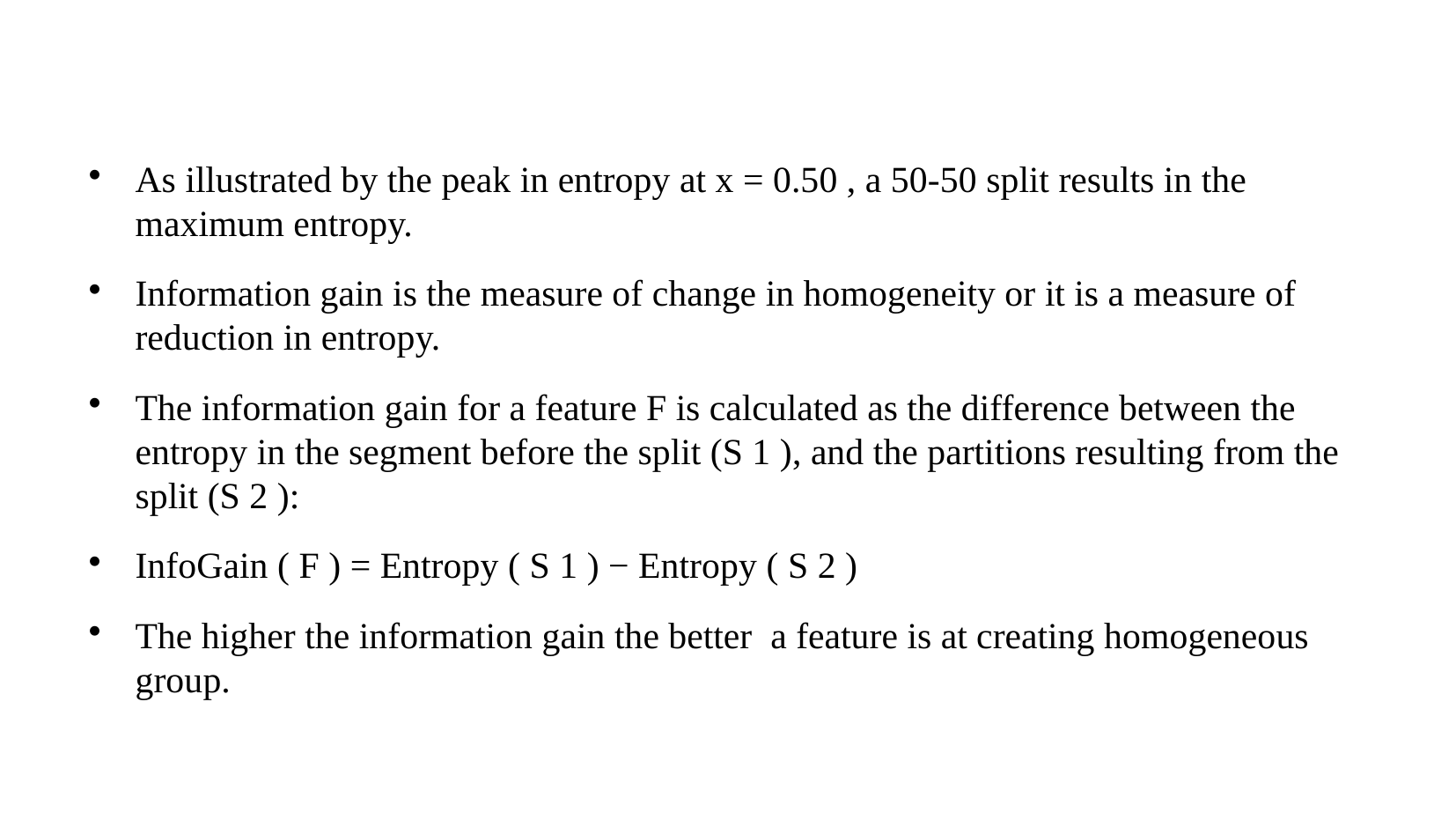

As illustrated by the peak in entropy at x = 0.50 , a 50-50 split results in the maximum entropy.
Information gain is the measure of change in homogeneity or it is a measure of reduction in entropy.
The information gain for a feature F is calculated as the difference between the entropy in the segment before the split (S 1 ), and the partitions resulting from the split (S 2 ):
InfoGain ( F ) = Entropy ( S 1 ) − Entropy ( S 2 )
The higher the information gain the better  a feature is at creating homogeneous group.